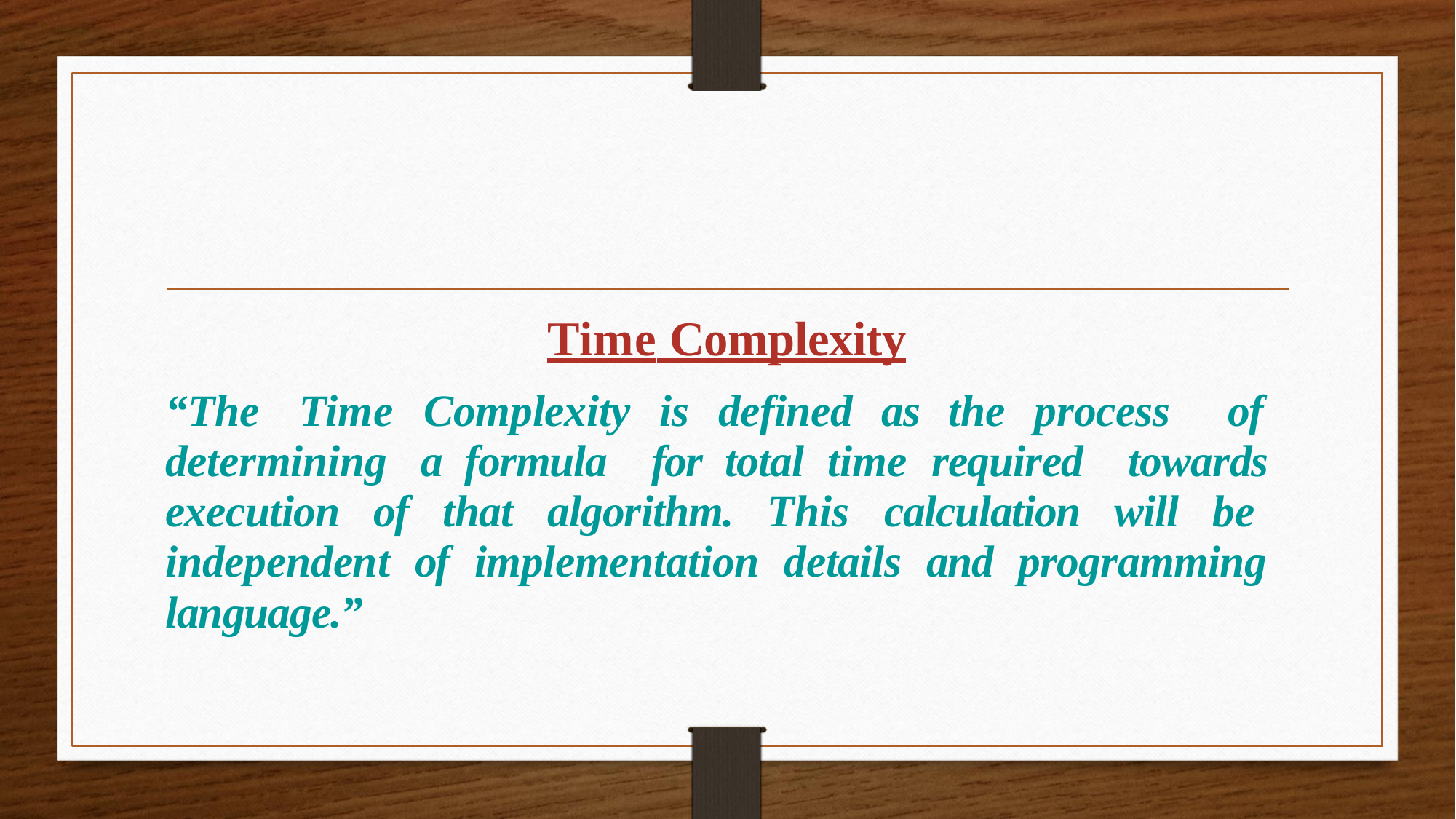

# Time Complexity
“The Time Complexity is defined as the process  of  determining a formula  for total time required  towards  execution of that algorithm. This calculation will be  independent of implementation details and programming  language.”